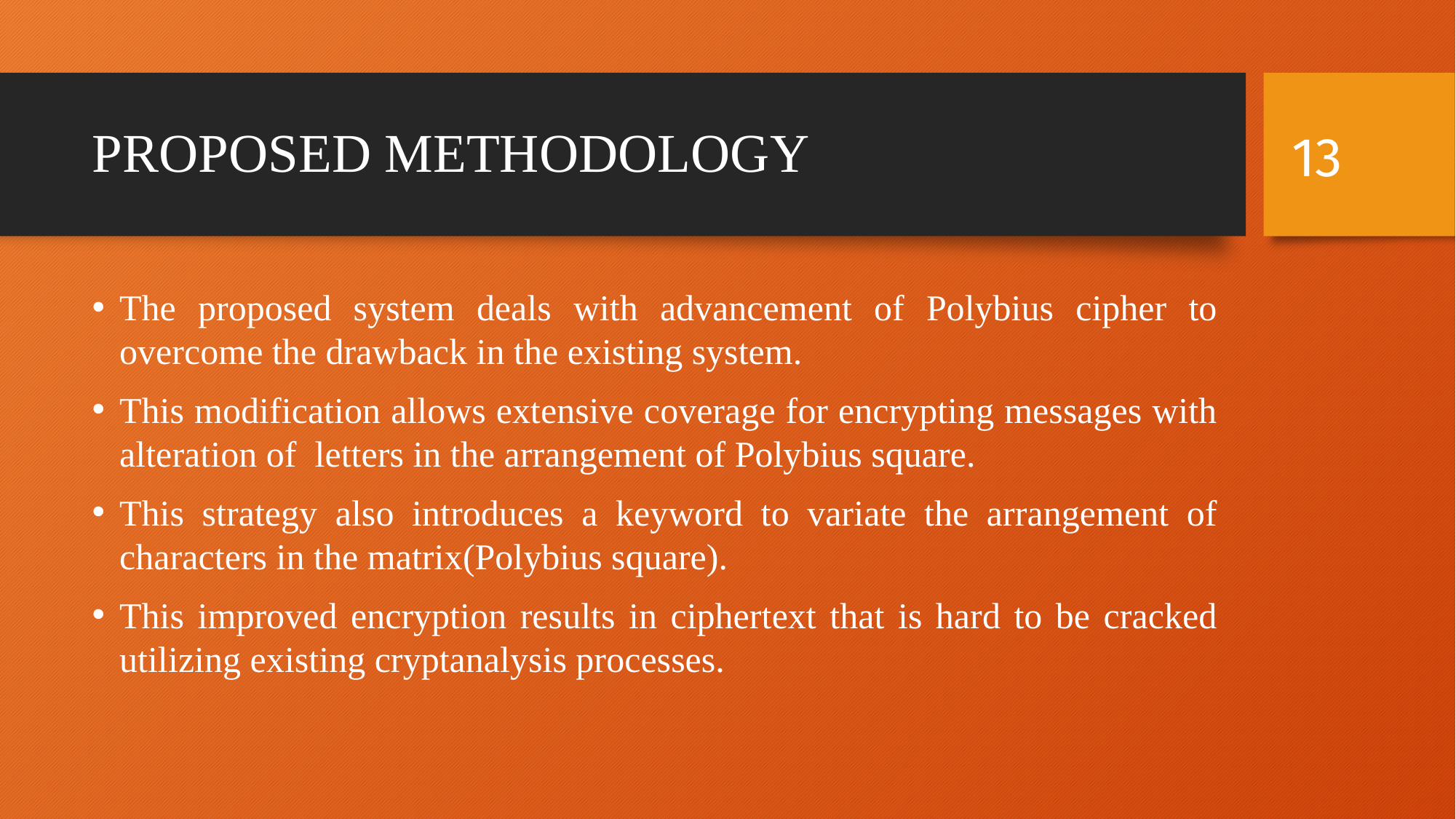

13
# PROPOSED METHODOLOGY
The proposed system deals with advancement of Polybius cipher to overcome the drawback in the existing system.
This modification allows extensive coverage for encrypting messages with alteration of  letters in the arrangement of Polybius square.
This strategy also introduces a keyword to variate the arrangement of characters in the matrix(Polybius square).
This improved encryption results in ciphertext that is hard to be cracked utilizing existing cryptanalysis processes.